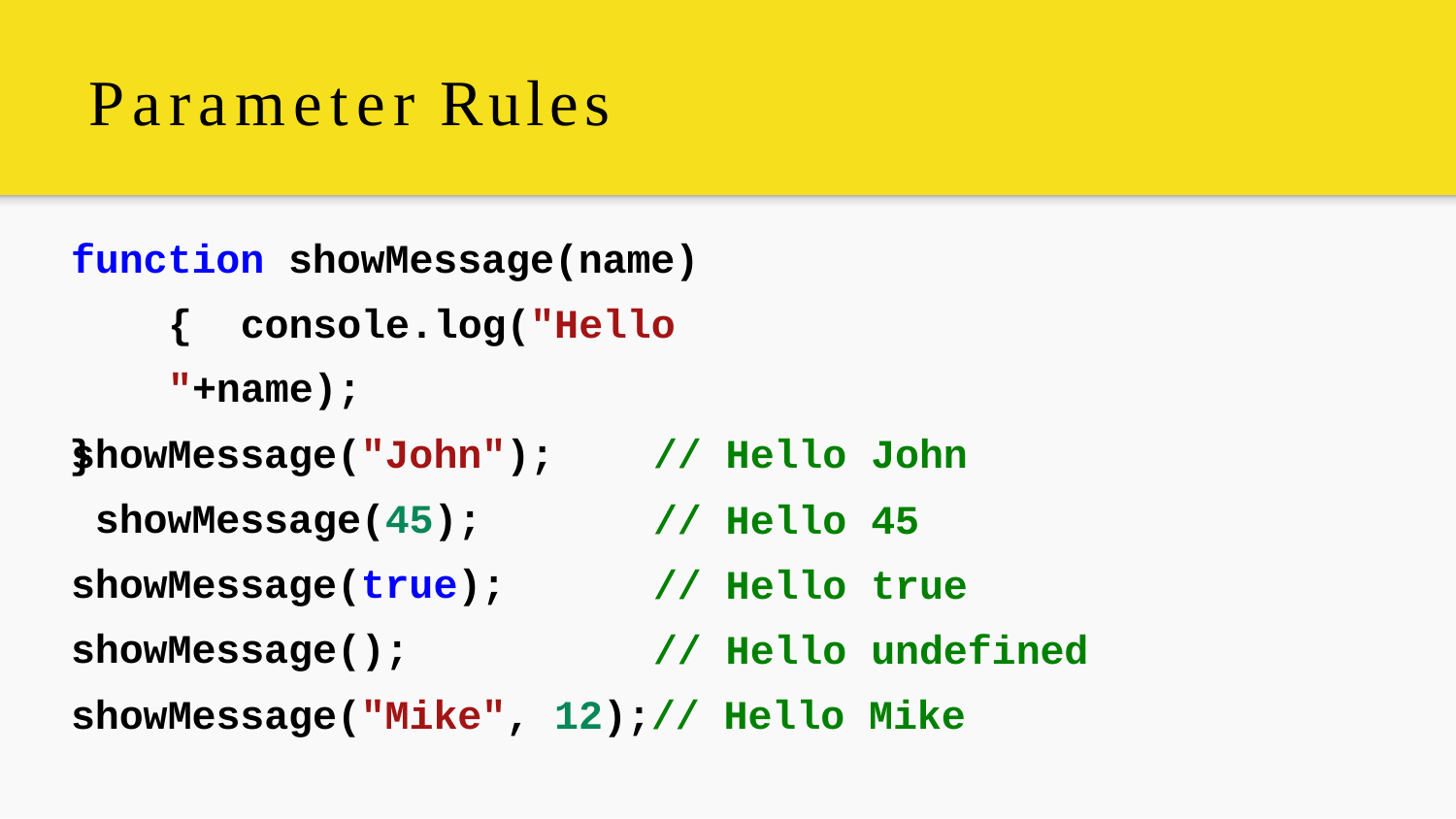

# Parameter Rules

function showMessage(name){  console.log("Hello "+name);
}
showMessage("John");  showMessage(45);  showMessage(true);  showMessage();
// Hello John
// Hello 45
// Hello true
// Hello undefined
showMessage("Mike", 12);// Hello Mike